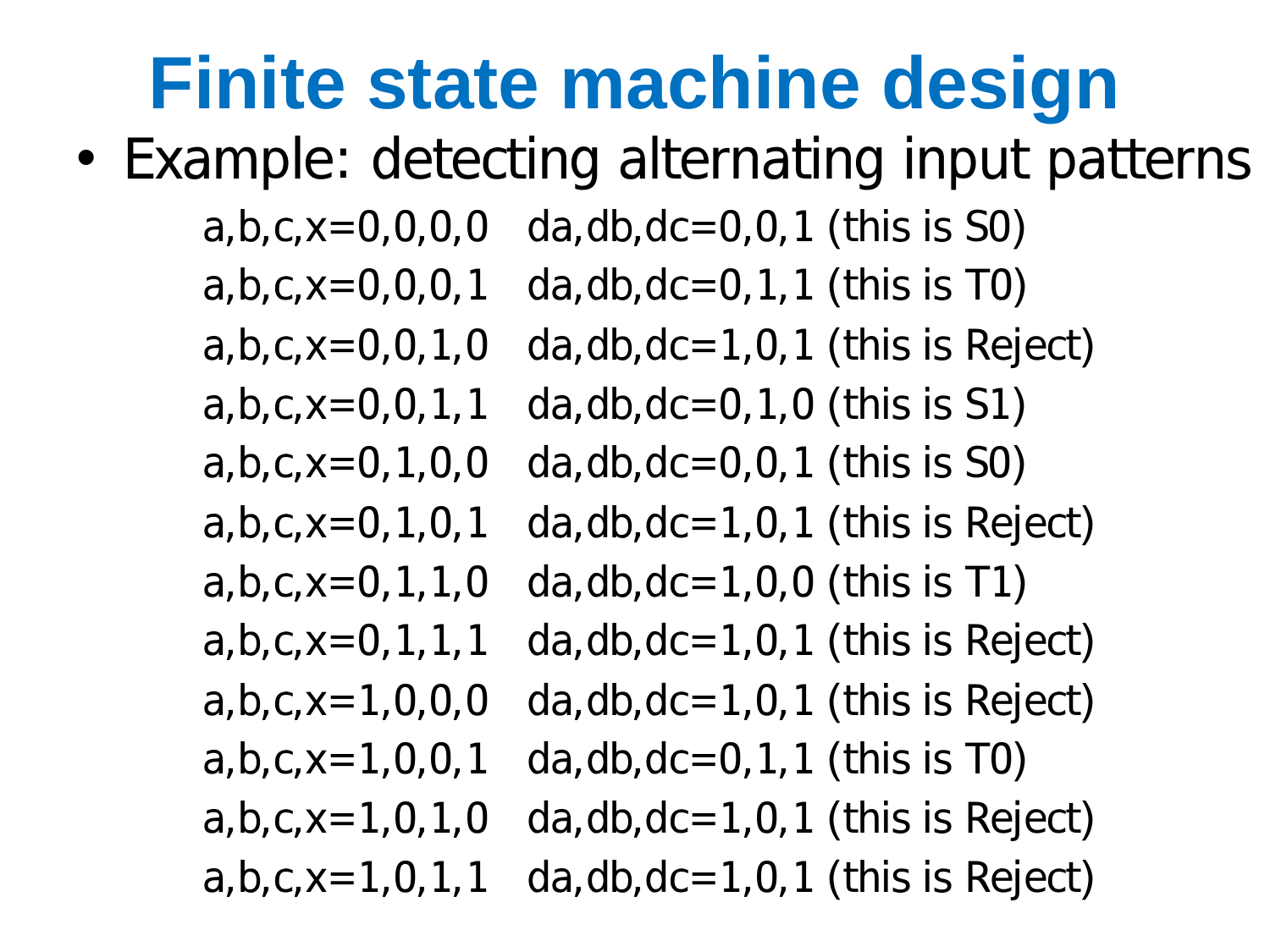

# Finite state machine design
Example: detecting alternating input patterns
a,b,c,x=0,0,0,0   da,db,dc=0,0,1 (this is S0)
a,b,c,x=0,0,0,1   da,db,dc=0,1,1 (this is T0)
a,b,c,x=0,0,1,0   da,db,dc=1,0,1 (this is Reject)
a,b,c,x=0,0,1,1   da,db,dc=0,1,0 (this is S1)
a,b,c,x=0,1,0,0   da,db,dc=0,0,1 (this is S0)
a,b,c,x=0,1,0,1   da,db,dc=1,0,1 (this is Reject)
a,b,c,x=0,1,1,0   da,db,dc=1,0,0 (this is T1)
a,b,c,x=0,1,1,1   da,db,dc=1,0,1 (this is Reject)
a,b,c,x=1,0,0,0   da,db,dc=1,0,1 (this is Reject)
a,b,c,x=1,0,0,1   da,db,dc=0,1,1 (this is T0)
a,b,c,x=1,0,1,0   da,db,dc=1,0,1 (this is Reject)
a,b,c,x=1,0,1,1   da,db,dc=1,0,1 (this is Reject)